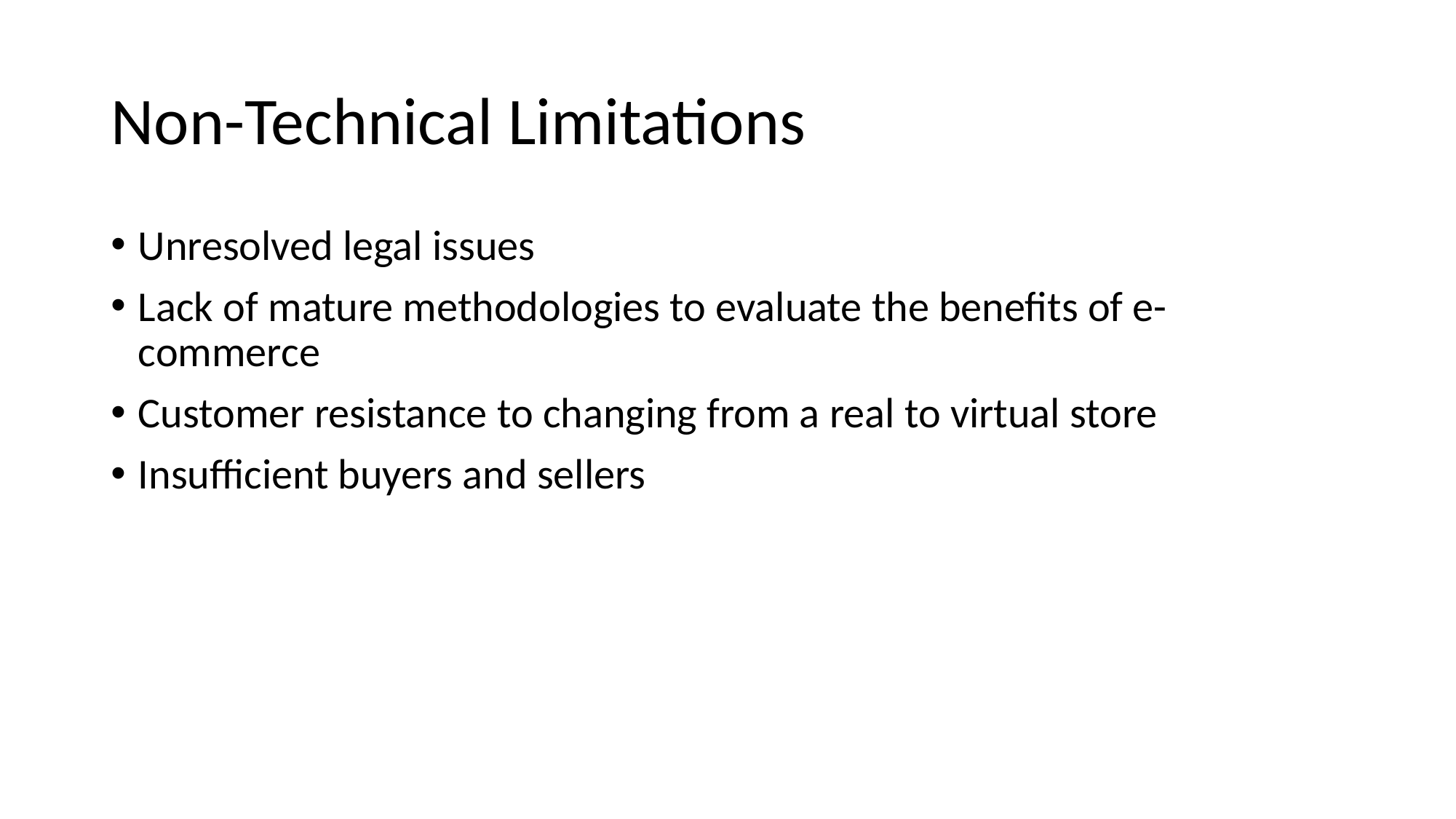

# Non-Technical Limitations
Unresolved legal issues
Lack of mature methodologies to evaluate the benefits of e-commerce
Customer resistance to changing from a real to virtual store
Insufficient buyers and sellers